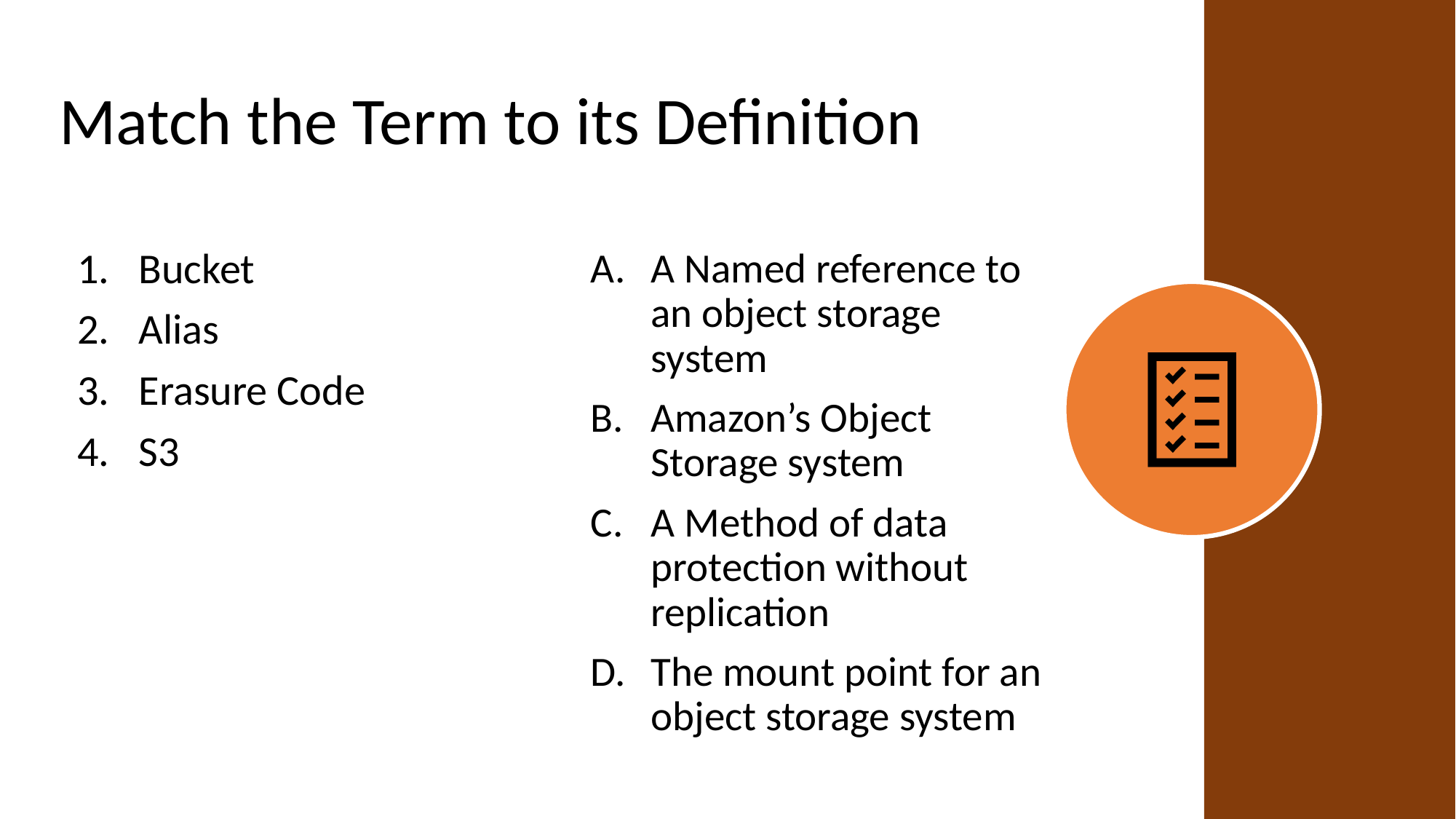

# Match the Term to its Definition
A Named reference to an object storage system
Amazon’s Object Storage system
A Method of data protection without replication
The mount point for an object storage system
Bucket
Alias
Erasure Code
S3